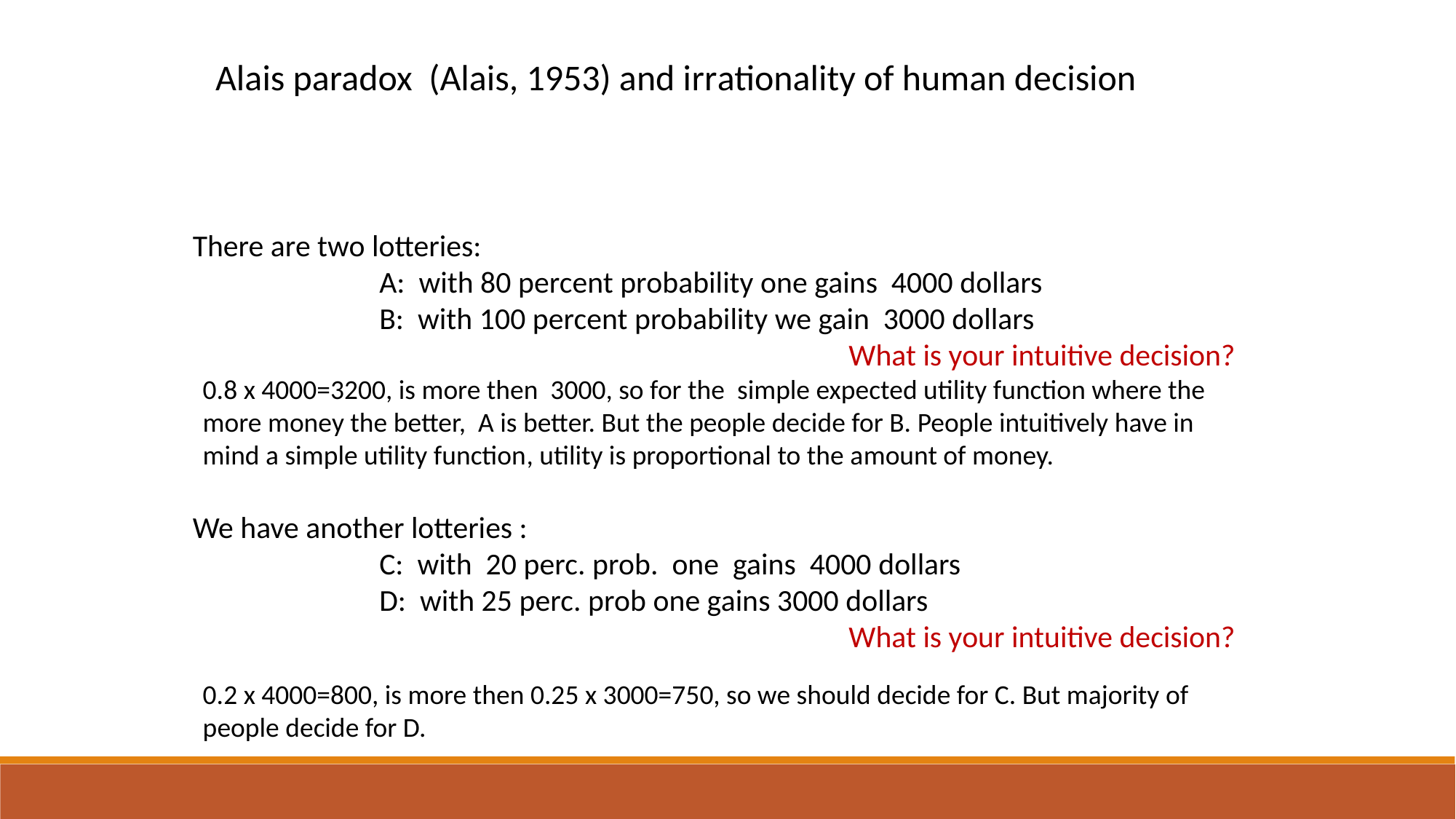

Alais paradox  (Alais, 1953) and irrationality of human decision
There are two lotteries:
                           A:  with 80 percent probability one gains  4000 dollars
                           B:  with 100 percent probability we gain  3000 dollars
               What is your intuitive decision?
0.8 x 4000=3200, is more then  3000, so for the  simple expected utility function where the more money the better,  A is better. But the people decide for B. People intuitively have in mind a simple utility function, utility is proportional to the amount of money.
We have another lotteries :
                           C:  with  20 perc. prob.  one  gains  4000 dollars
                           D:  with 25 perc. prob one gains 3000 dollars
               What is your intuitive decision?
0.2 x 4000=800, is more then 0.25 x 3000=750, so we should decide for C. But majority of people decide for D.